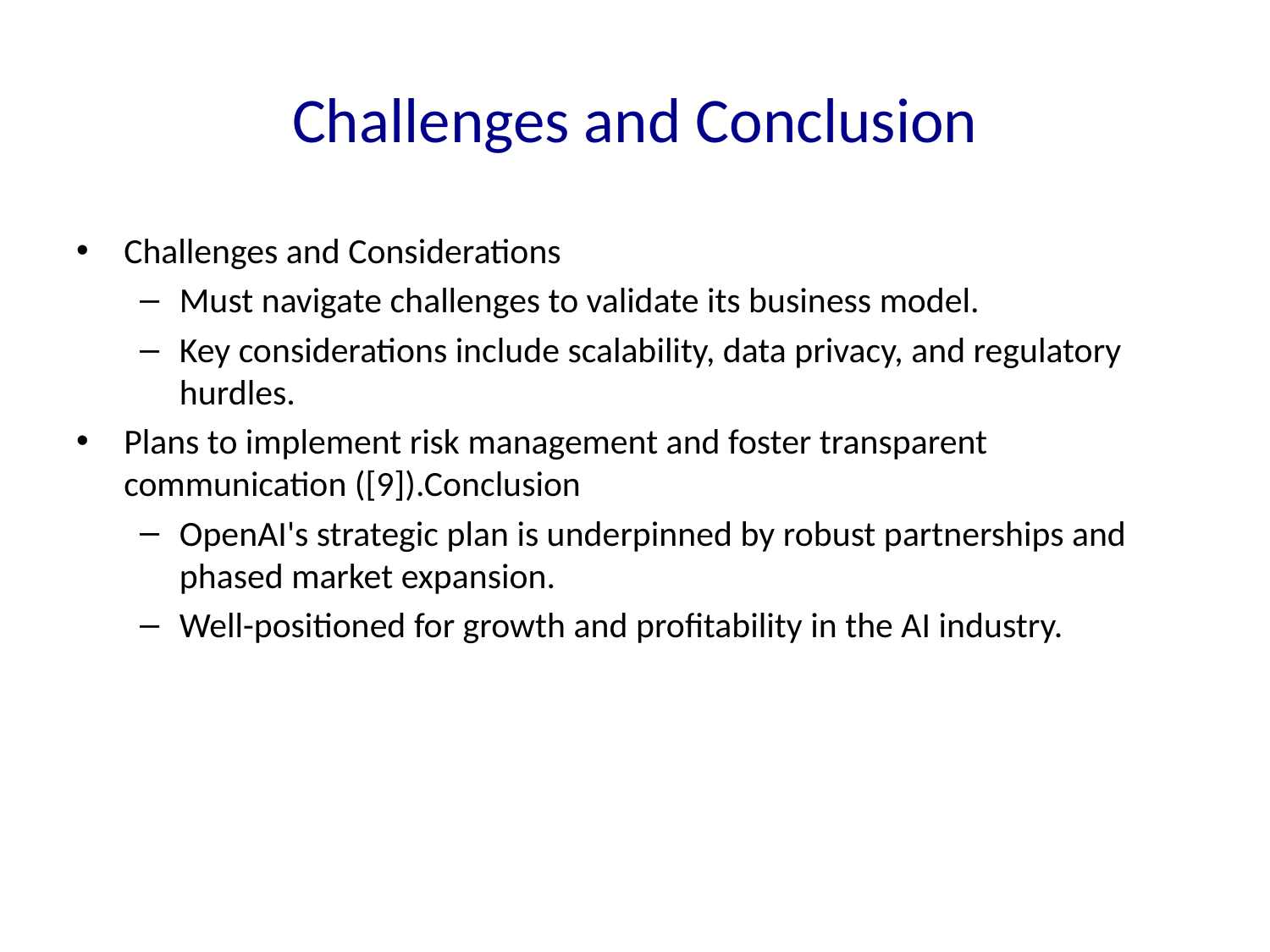

# Challenges and Conclusion
Challenges and Considerations
Must navigate challenges to validate its business model.
Key considerations include scalability, data privacy, and regulatory hurdles.
Plans to implement risk management and foster transparent communication ([9]).Conclusion
OpenAI's strategic plan is underpinned by robust partnerships and phased market expansion.
Well-positioned for growth and profitability in the AI industry.